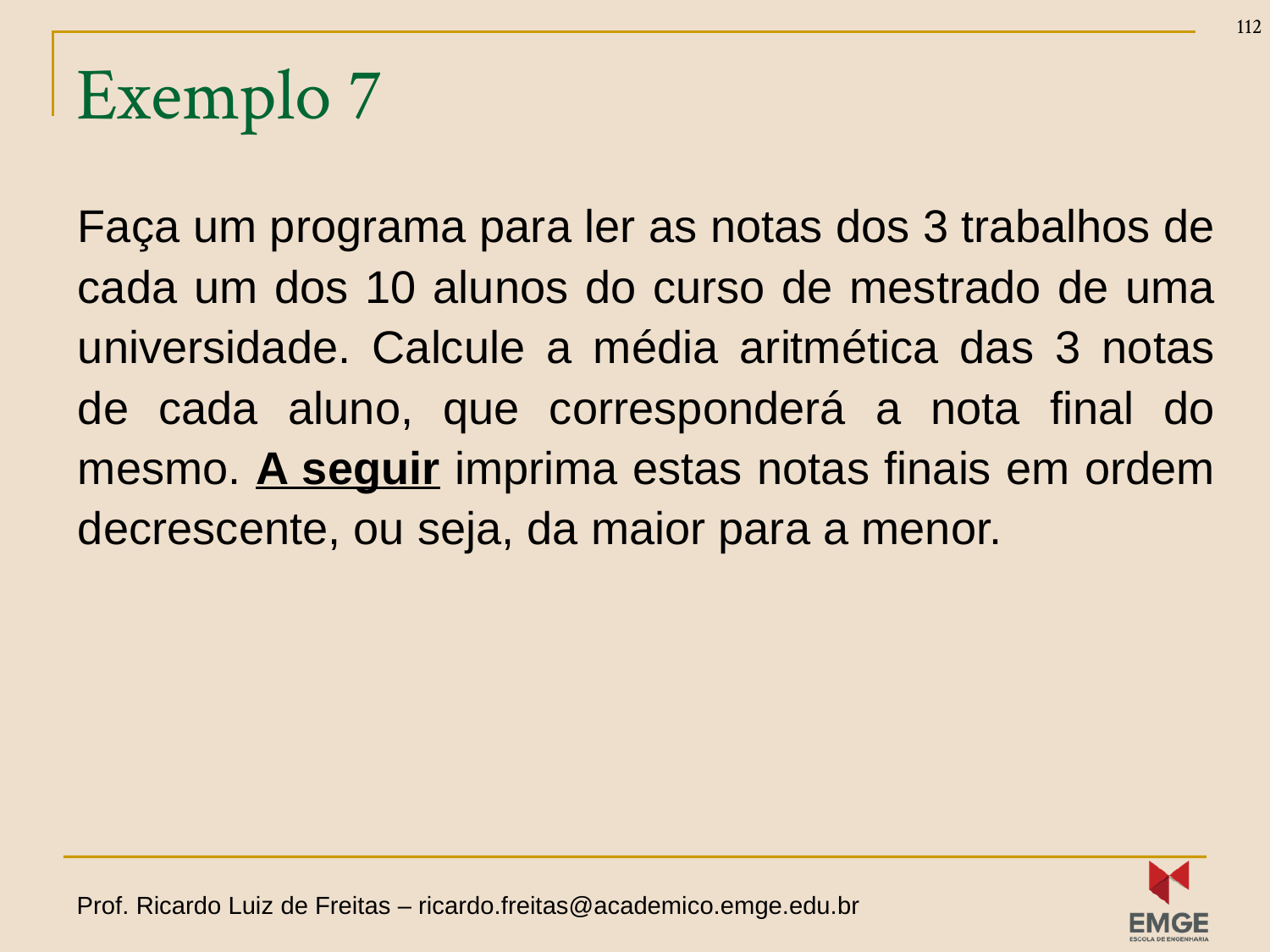

112
# Exemplo 7
Faça um programa para ler as notas dos 3 trabalhos de cada um dos 10 alunos do curso de mestrado de uma universidade. Calcule a média aritmética das 3 notas de cada aluno, que corresponderá a nota final do mesmo. A seguir imprima estas notas finais em ordem decrescente, ou seja, da maior para a menor.